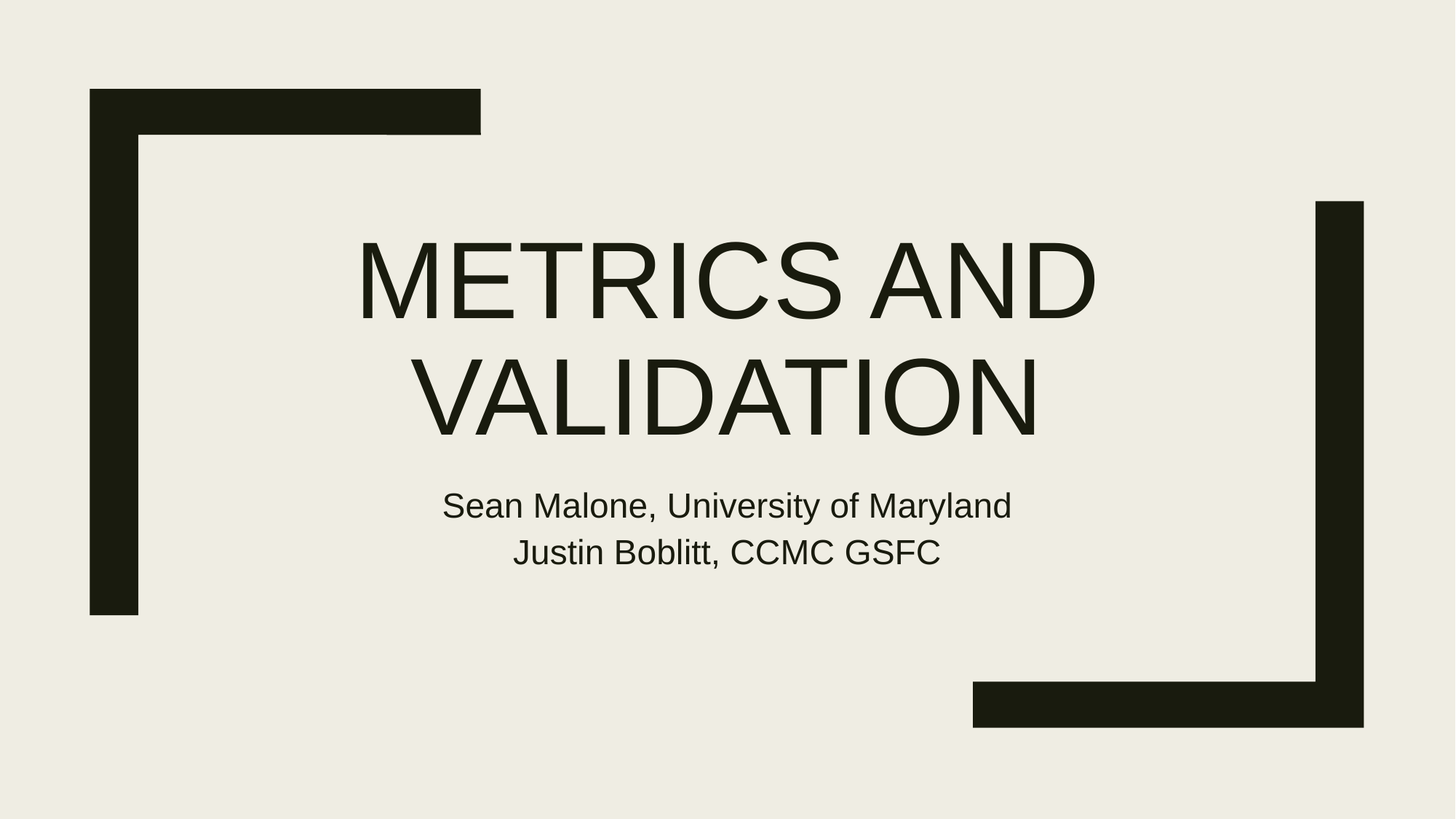

# Metrics and Validation
Sean Malone, University of Maryland
Justin Boblitt, CCMC GSFC